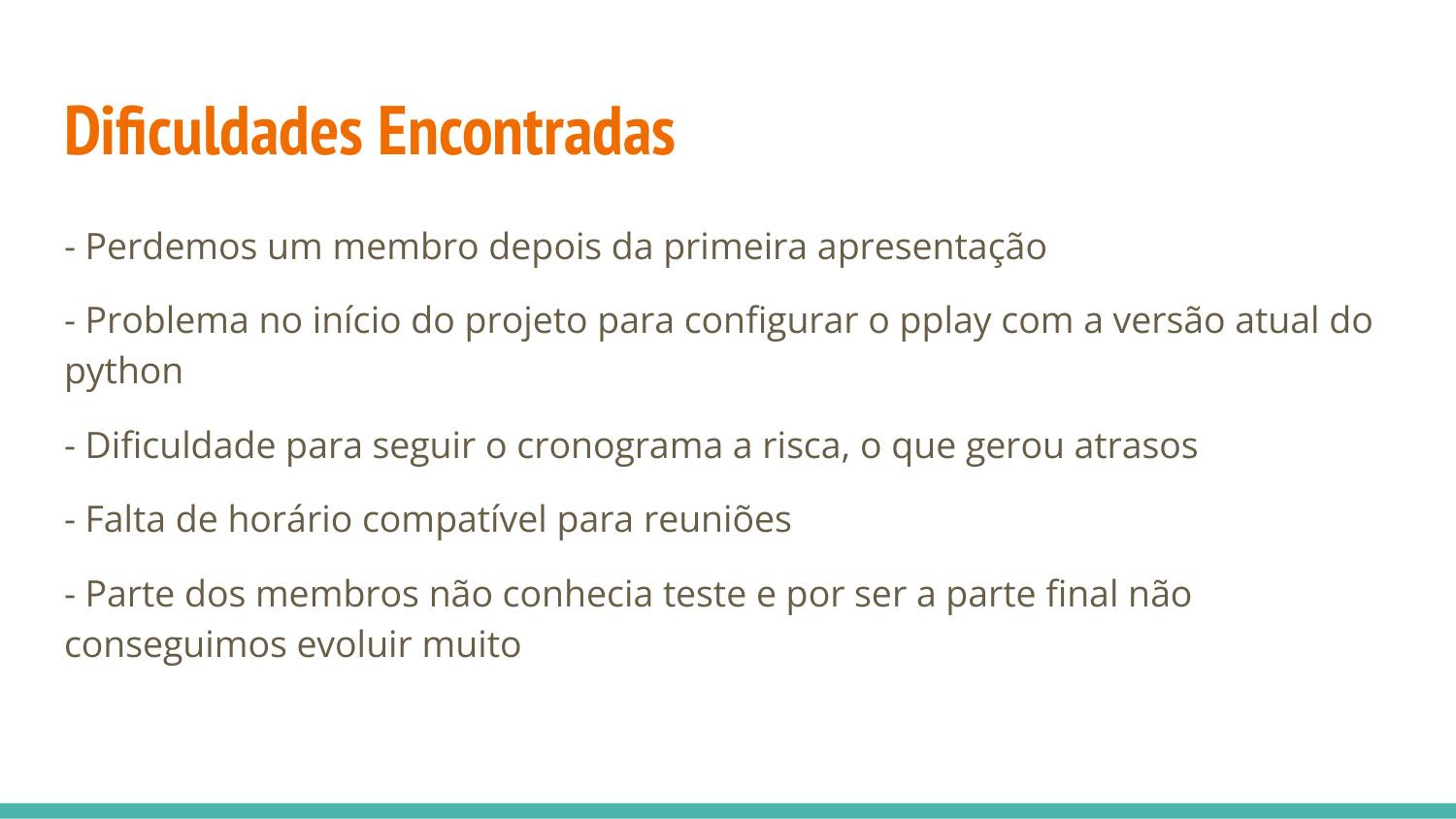

# Dificuldades Encontradas
- Perdemos um membro depois da primeira apresentação
- Problema no início do projeto para configurar o pplay com a versão atual do python
- Dificuldade para seguir o cronograma a risca, o que gerou atrasos
- Falta de horário compatível para reuniões
- Parte dos membros não conhecia teste e por ser a parte final não conseguimos evoluir muito